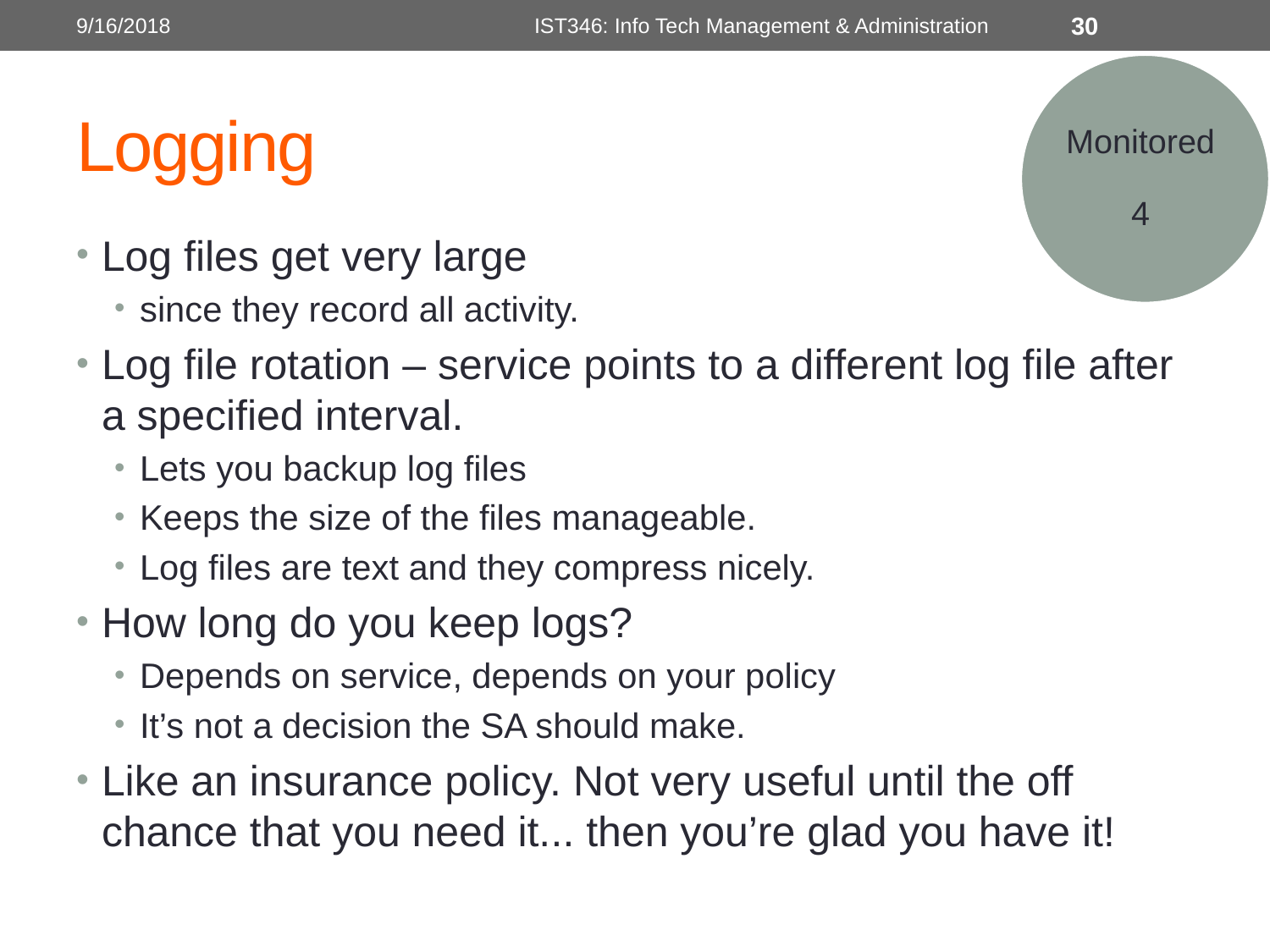

9/16/2018
IST346: Info Tech Management & Administration
30

Monitored
4
# Logging
Log files get very large
since they record all activity.
Log file rotation – service points to a different log file after a specified interval.
Lets you backup log files
Keeps the size of the files manageable.
Log files are text and they compress nicely.
How long do you keep logs?
Depends on service, depends on your policy
It’s not a decision the SA should make.
Like an insurance policy. Not very useful until the off chance that you need it... then you’re glad you have it!